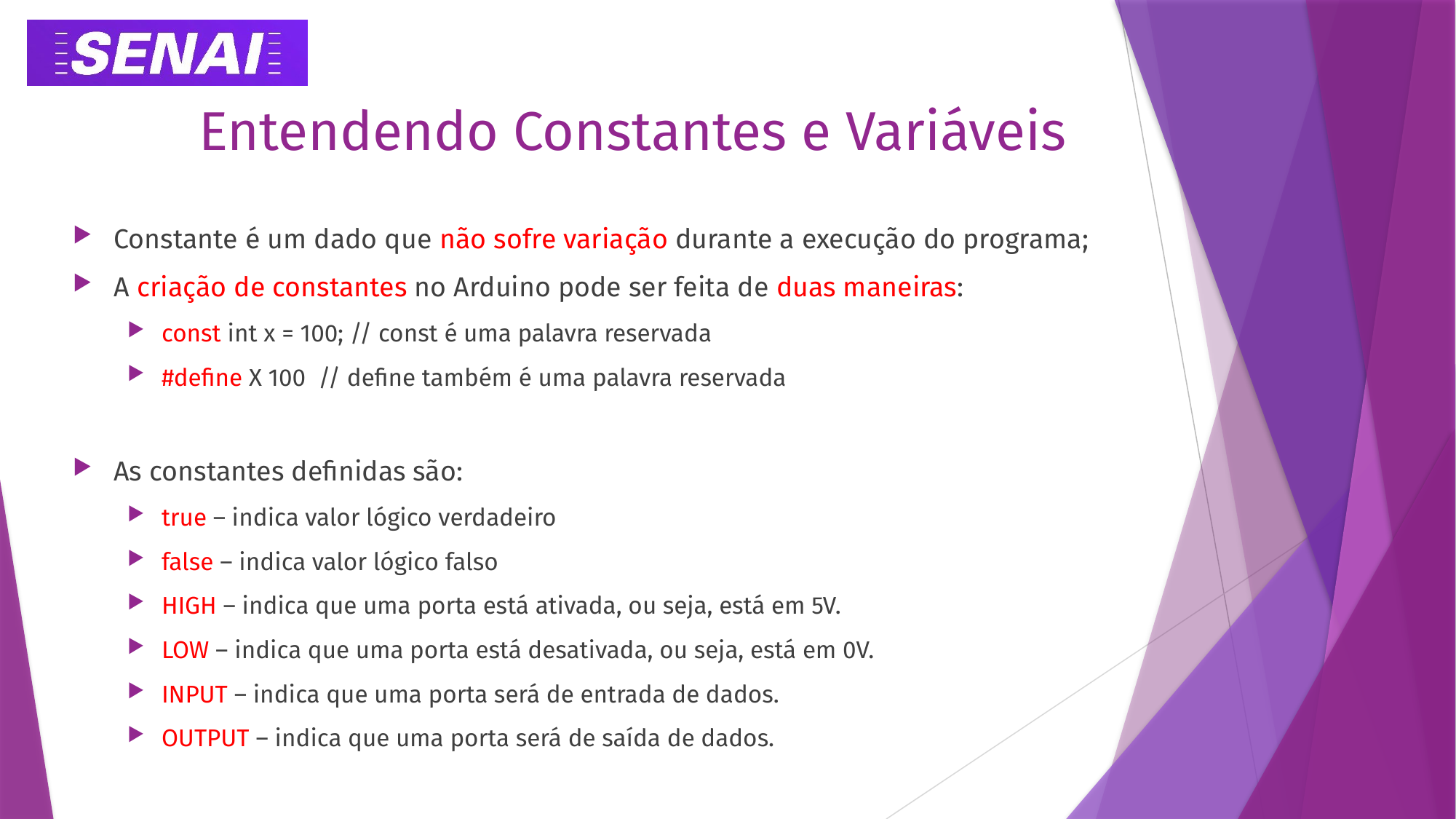

# Entendendo Constantes e Variáveis
Constante é um dado que não sofre variação durante a execução do programa;
A criação de constantes no Arduino pode ser feita de duas maneiras:
const int x = 100; // const é uma palavra reservada
#define X 100  // define também é uma palavra reservada

As constantes definidas são:
true – indica valor lógico verdadeiro
false – indica valor lógico falso
HIGH – indica que uma porta está ativada, ou seja, está em 5V.
LOW – indica que uma porta está desativada, ou seja, está em 0V.
INPUT – indica que uma porta será de entrada de dados.
OUTPUT – indica que uma porta será de saída de dados.